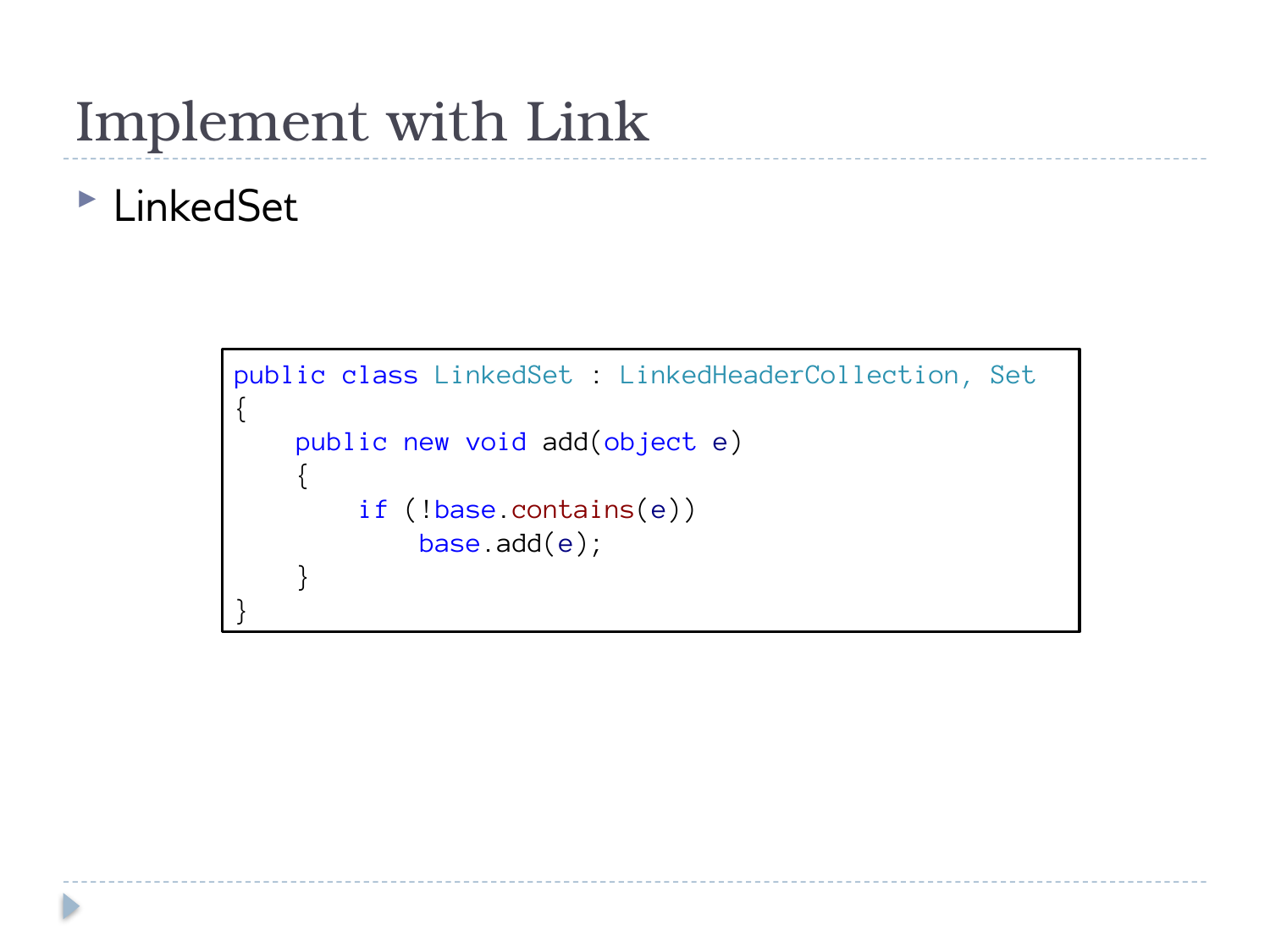

# Implement with Link
LinkedSet
public class LinkedSet : LinkedHeaderCollection, Set
{
    public new void add(object e)
    {
        if (!base.contains(e))
            base.add(e);
    }
}